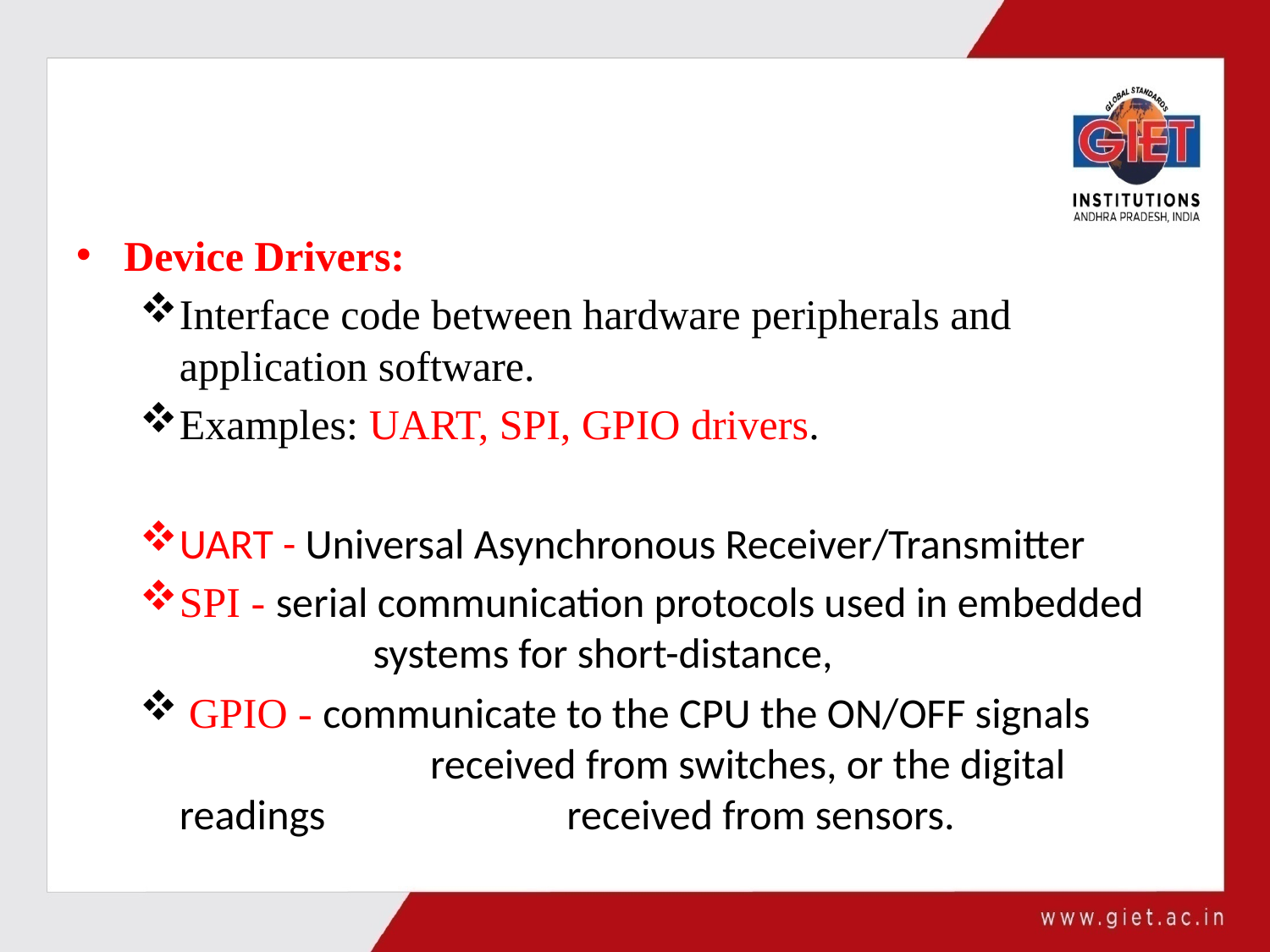

Device Drivers:
Interface code between hardware peripherals and application software.
Examples: UART, SPI, GPIO drivers.

UART - Universal Asynchronous Receiver/Transmitter
SPI - serial communication protocols used in embedded 	       systems for short-distance,
 GPIO - communicate to the CPU the ON/OFF signals    	             received from switches, or the digital readings       	              received from sensors.